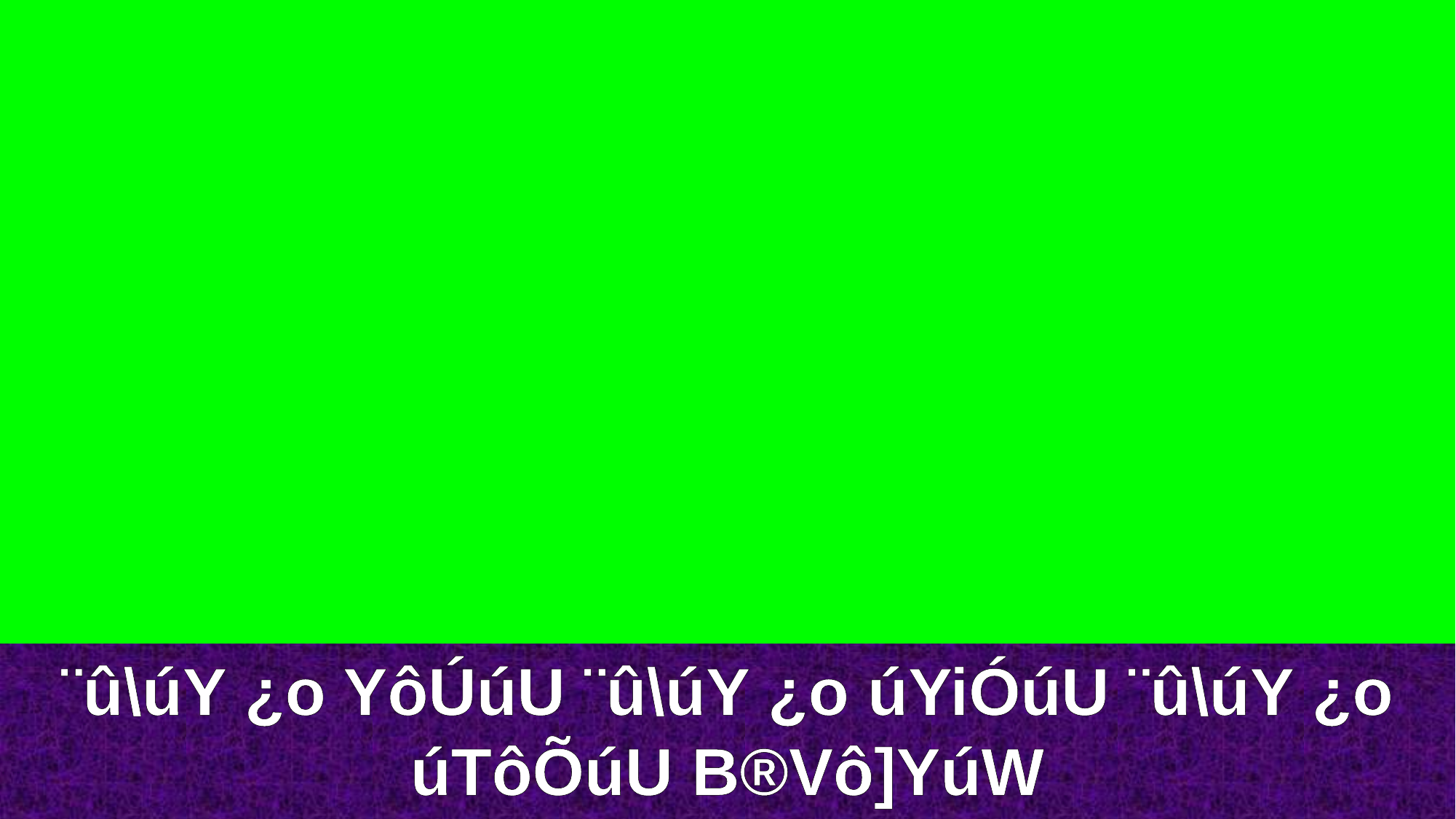

¨û\úY ¿o YôÚúU ¨û\úY ¿o úYiÓúU ¨û\úY ¿o úTôÕúU B®Vô]YúW